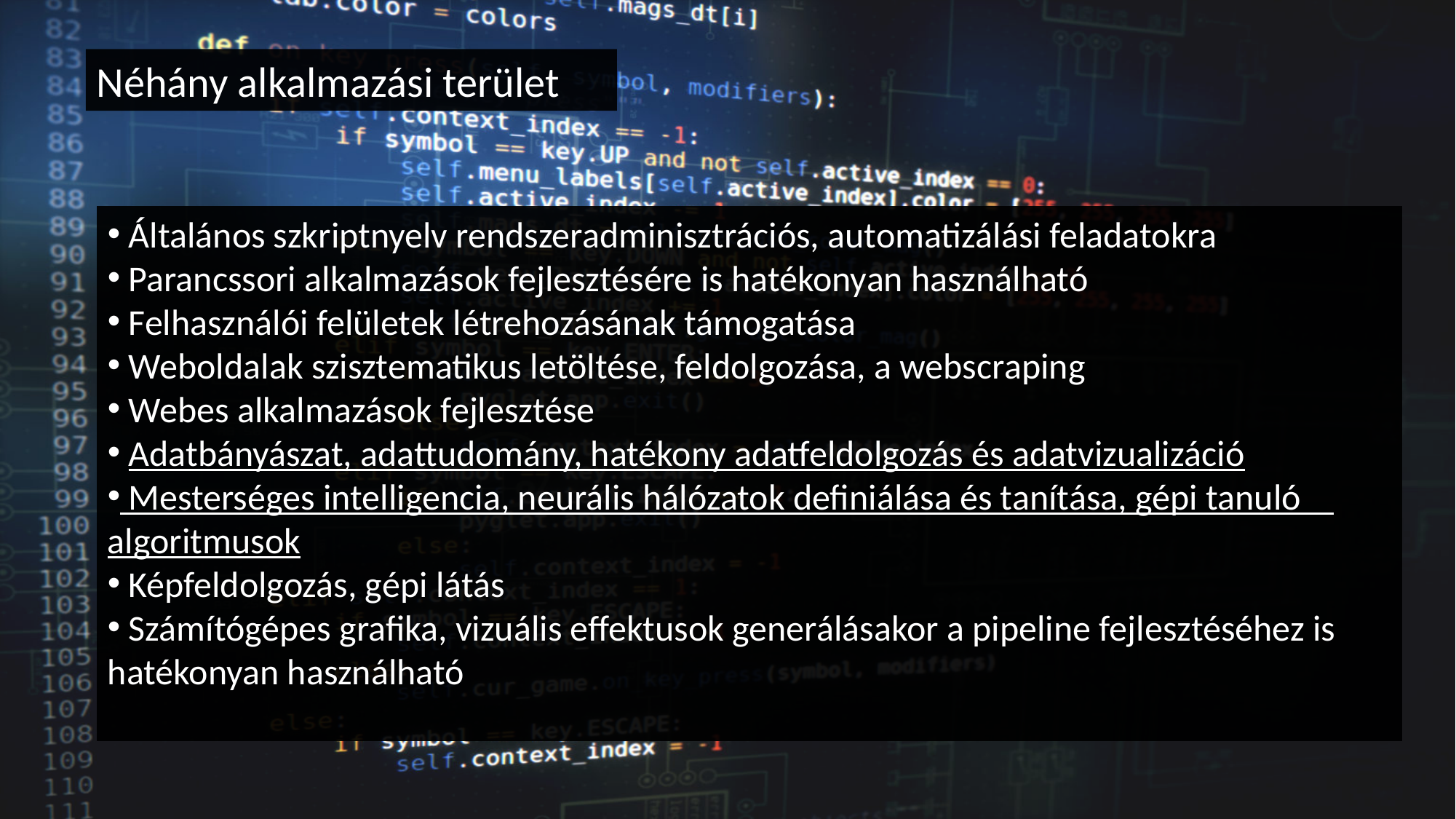

Néhány alkalmazási terület
 Általános szkriptnyelv rendszeradminisztrációs, automatizálási feladatokra
 Parancssori alkalmazások fejlesztésére is hatékonyan használható
 Felhasználói felületek létrehozásának támogatása
 Weboldalak szisztematikus letöltése, feldolgozása, a webscraping
 Webes alkalmazások fejlesztése
 Adatbányászat, adattudomány, hatékony adatfeldolgozás és adatvizualizáció
 Mesterséges intelligencia, neurális hálózatok definiálása és tanítása, gépi tanuló     algoritmusok
 Képfeldolgozás, gépi látás
 Számítógépes grafika, vizuális effektusok generálásakor a pipeline fejlesztéséhez is hatékonyan használható